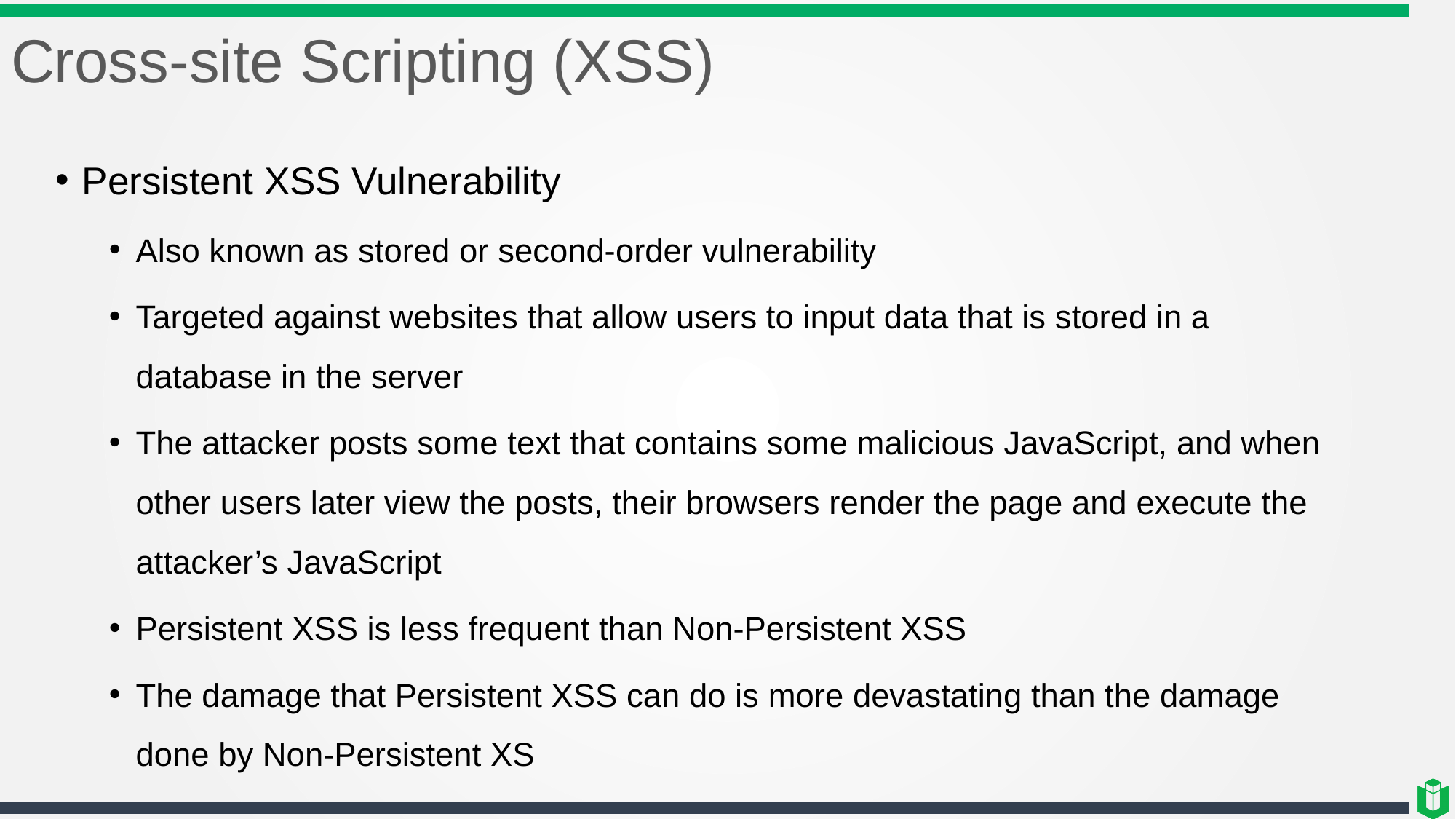

# Cross-site Scripting (XSS)

Persistent XSS Vulnerability
Also known as stored or second-order vulnerability
Targeted against websites that allow users to input data that is stored in a database in the server
The attacker posts some text that contains some malicious JavaScript, and when other users later view the posts, their browsers render the page and execute the attacker’s JavaScript
Persistent XSS is less frequent than Non-Persistent XSS
The damage that Persistent XSS can do is more devastating than the damage done by Non-Persistent XS